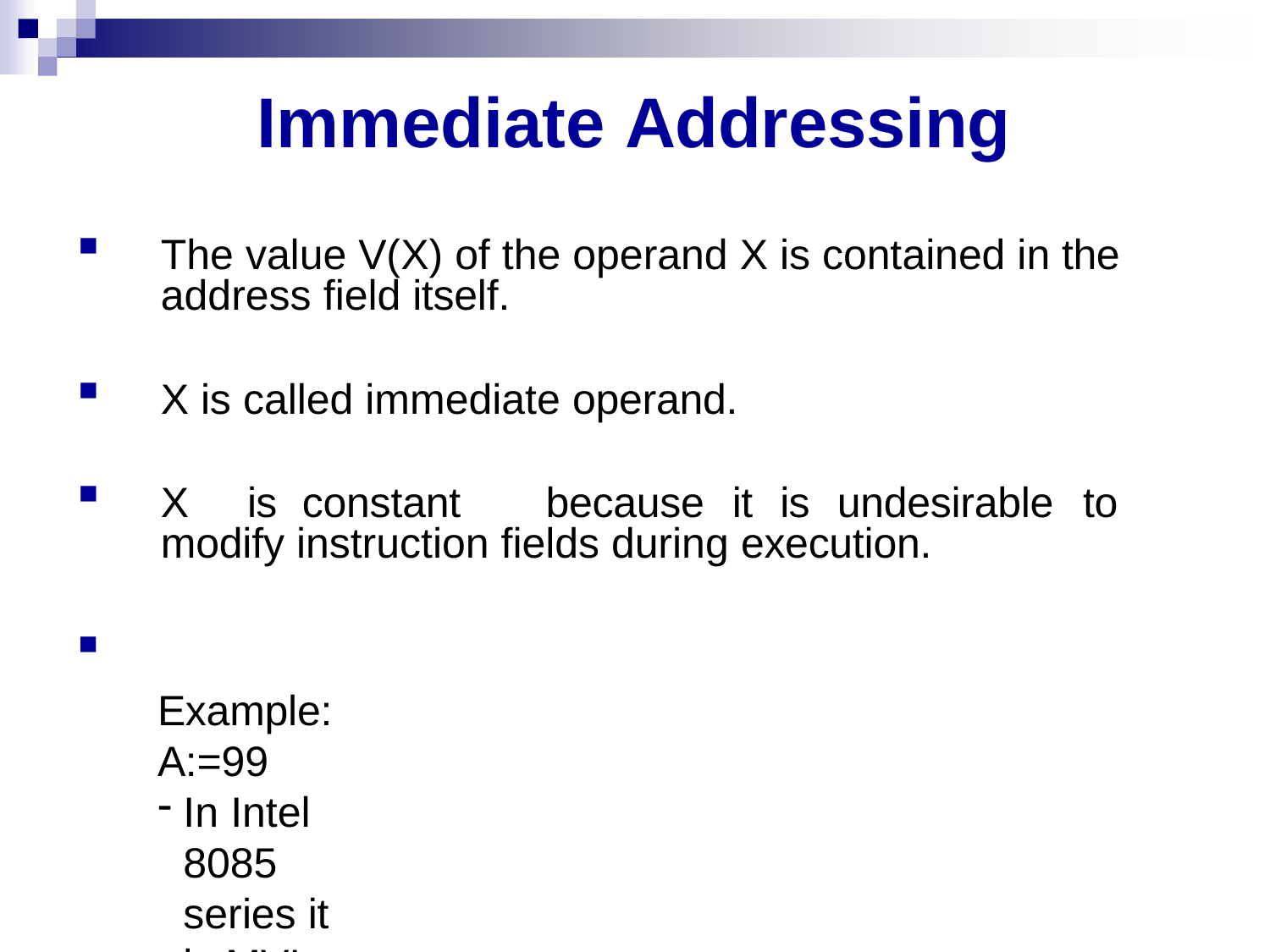

# Immediate Addressing
The value V(X) of the operand X is contained in the address field itself.

X is called immediate operand.

X	is	constant	because	it	is	undesirable	to	modify instruction fields during execution.

	Example: A:=99
In Intel 8085 series it is MVI A, 99
In Motorola 690X0 series it is MOVE #99, D1 (D1=A)